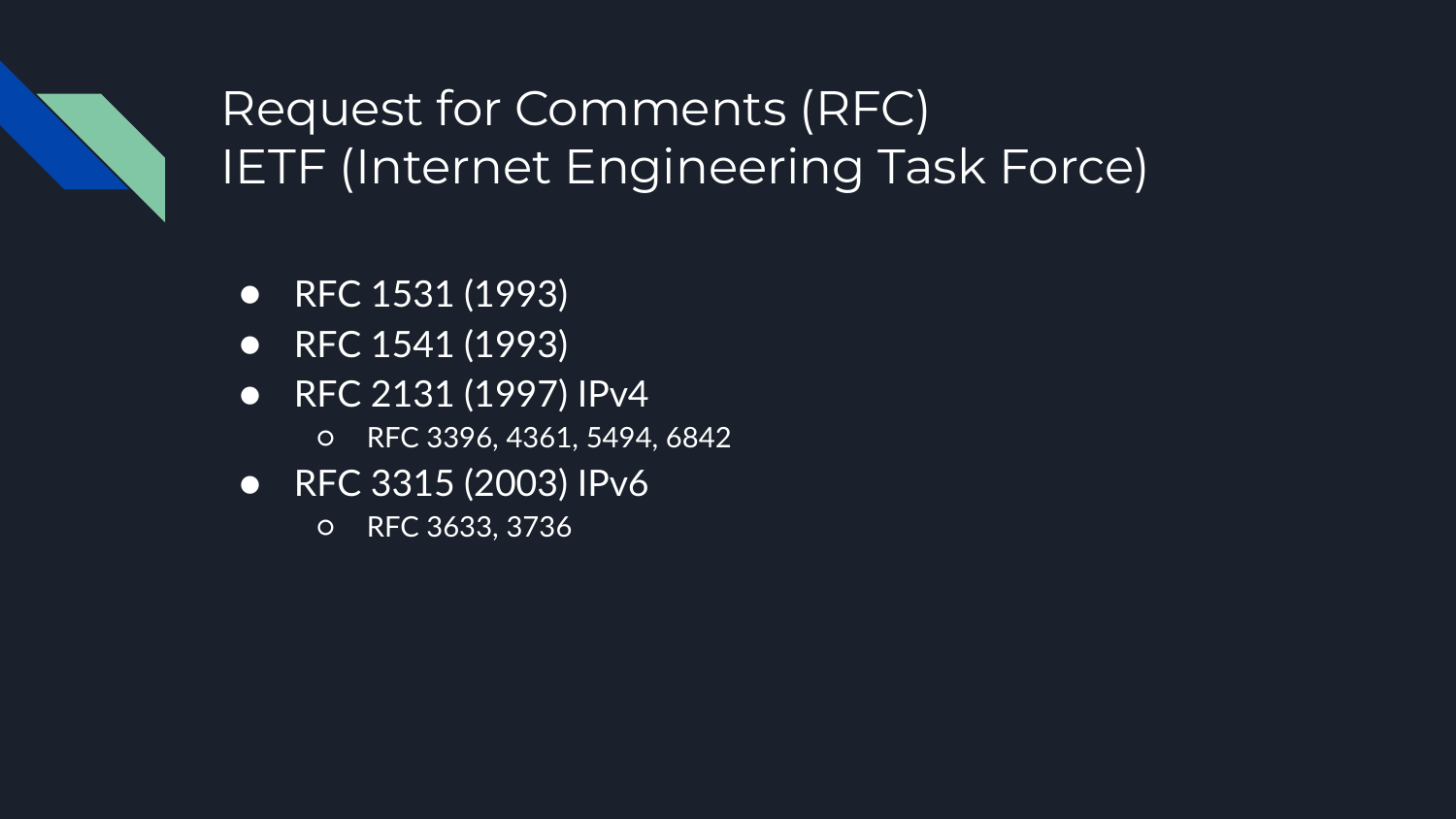

# Request for Comments (RFC)
IETF (Internet Engineering Task Force)
RFC 1531 (1993)
RFC 1541 (1993)
RFC 2131 (1997) IPv4
RFC 3396, 4361, 5494, 6842
RFC 3315 (2003) IPv6
RFC 3633, 3736